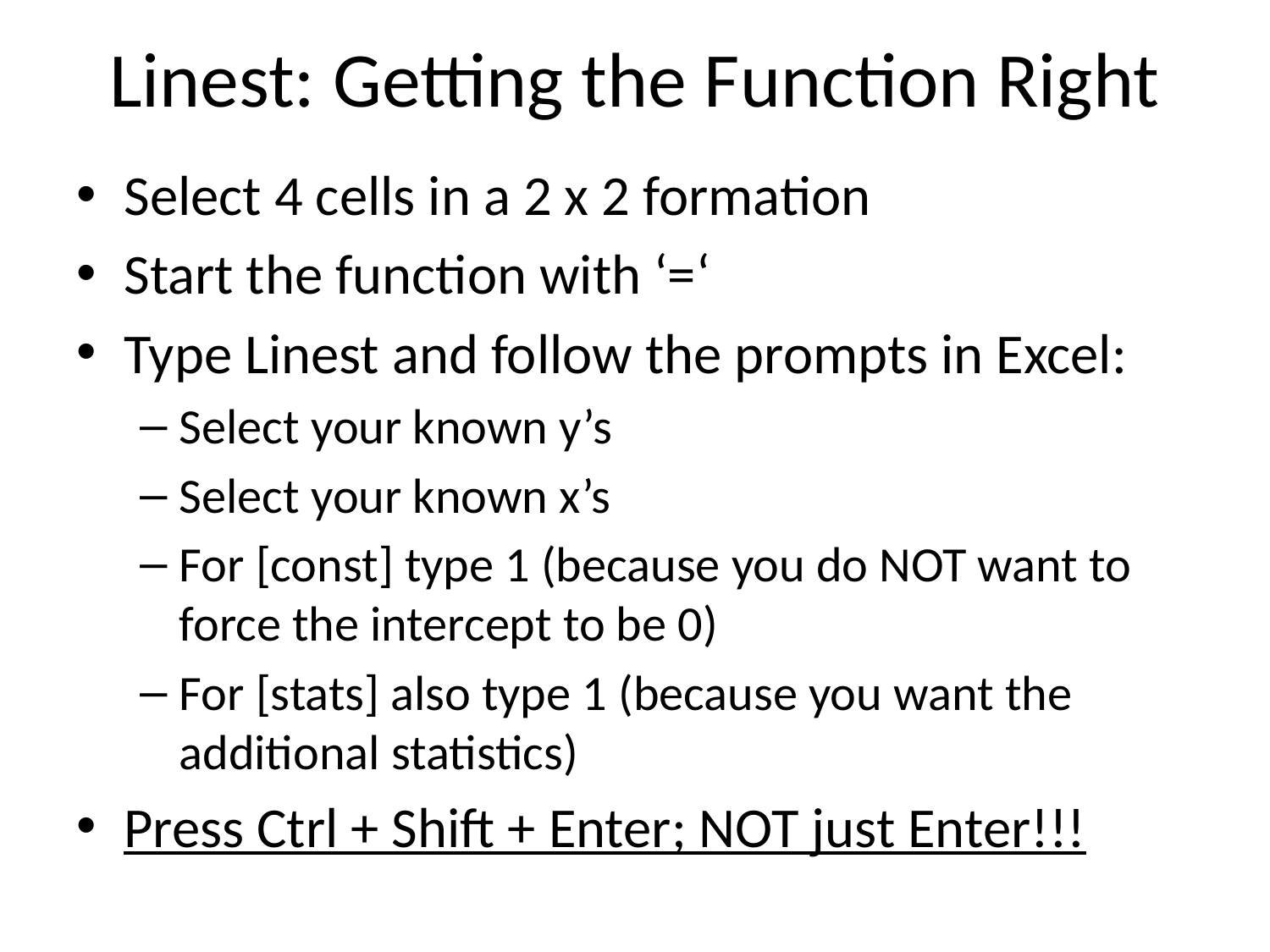

# Linest: Getting the Function Right
Select 4 cells in a 2 x 2 formation
Start the function with ‘=‘
Type Linest and follow the prompts in Excel:
Select your known y’s
Select your known x’s
For [const] type 1 (because you do NOT want to force the intercept to be 0)
For [stats] also type 1 (because you want the additional statistics)
Press Ctrl + Shift + Enter; NOT just Enter!!!